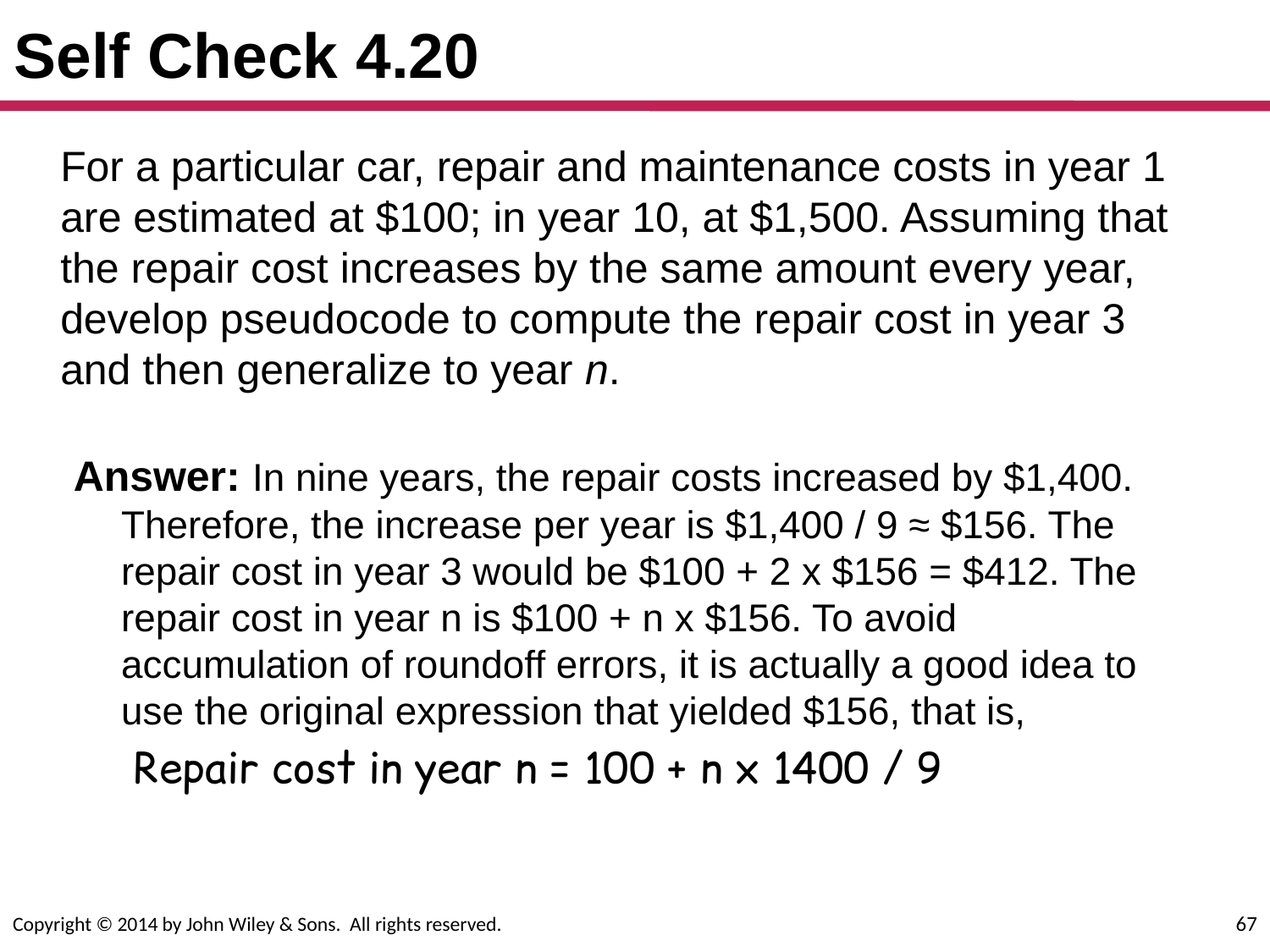

# Self Check 4.20
For a particular car, repair and maintenance costs in year 1 are estimated at $100; in year 10, at $1,500. Assuming that the repair cost increases by the same amount every year, develop pseudocode to compute the repair cost in year 3 and then generalize to year n.
Answer: In nine years, the repair costs increased by $1,400. Therefore, the increase per year is $1,400 / 9 ≈ $156. The repair cost in year 3 would be $100 + 2 x $156 = $412. The repair cost in year n is $100 + n x $156. To avoid accumulation of roundoff errors, it is actually a good idea to use the original expression that yielded $156, that is,
	 Repair cost in year n = 100 + n x 1400 / 9